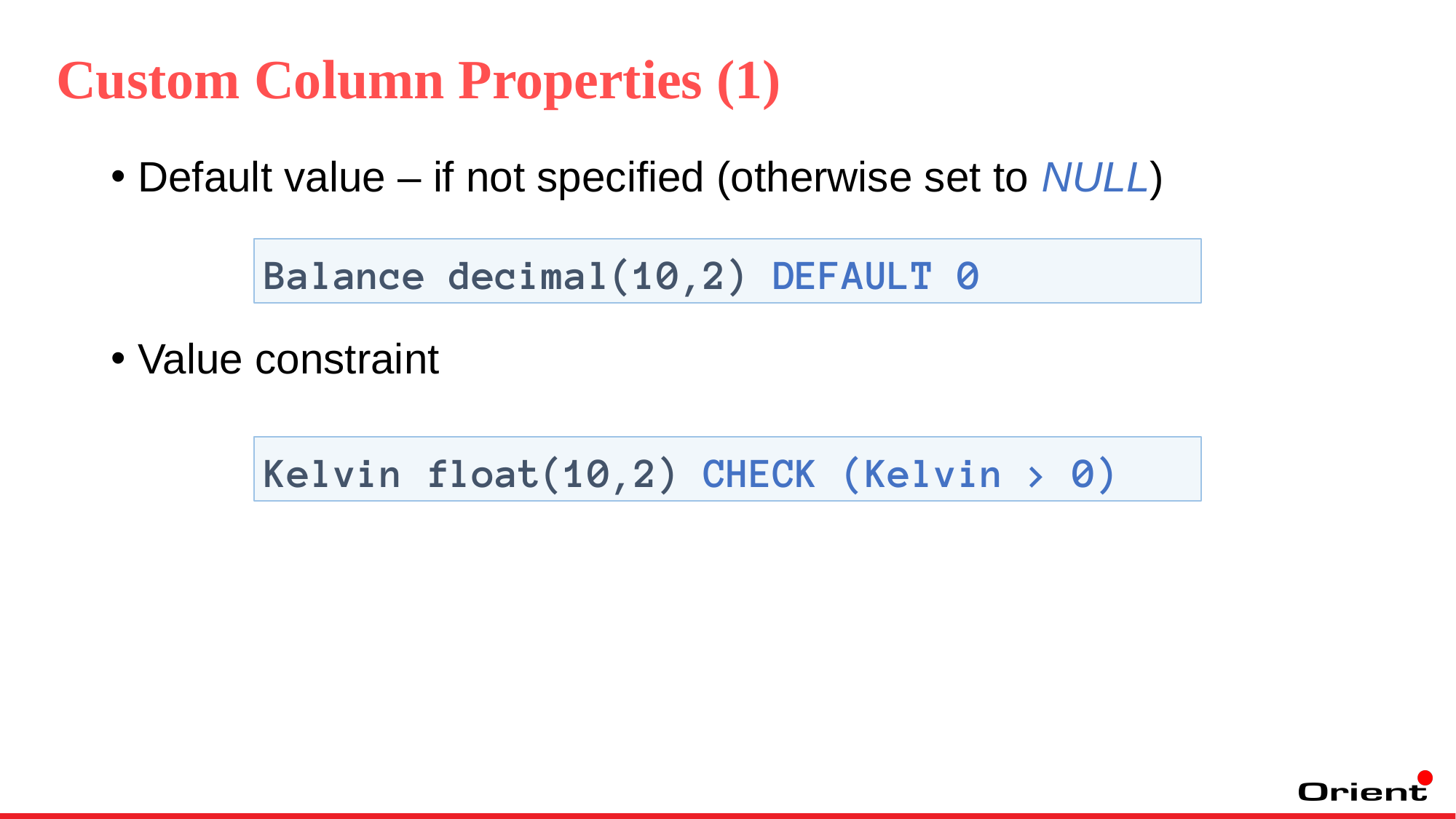

Custom Column Properties (1)
Default value – if not specified (otherwise set to NULL)
Value constraint

Balance decimal(10,2) DEFAULT 0
Kelvin float(10,2) CHECK (Kelvin > 0)